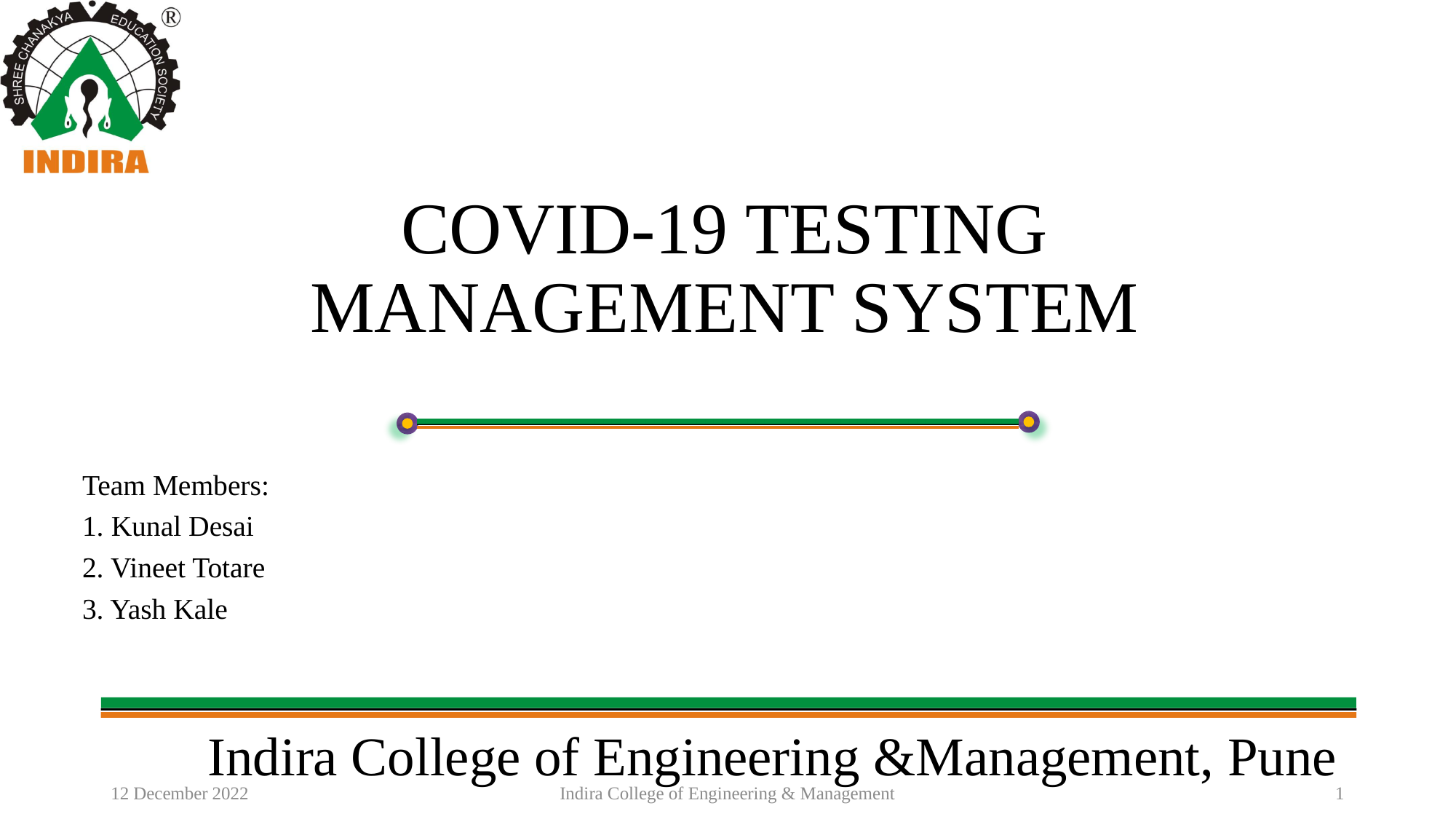

# COVID-19 TESTING MANAGEMENT SYSTEM

Team Members:
1. Kunal Desai
2. Vineet Totare
3. Yash Kale

12 December 2022
Indira College of Engineering & Management
1